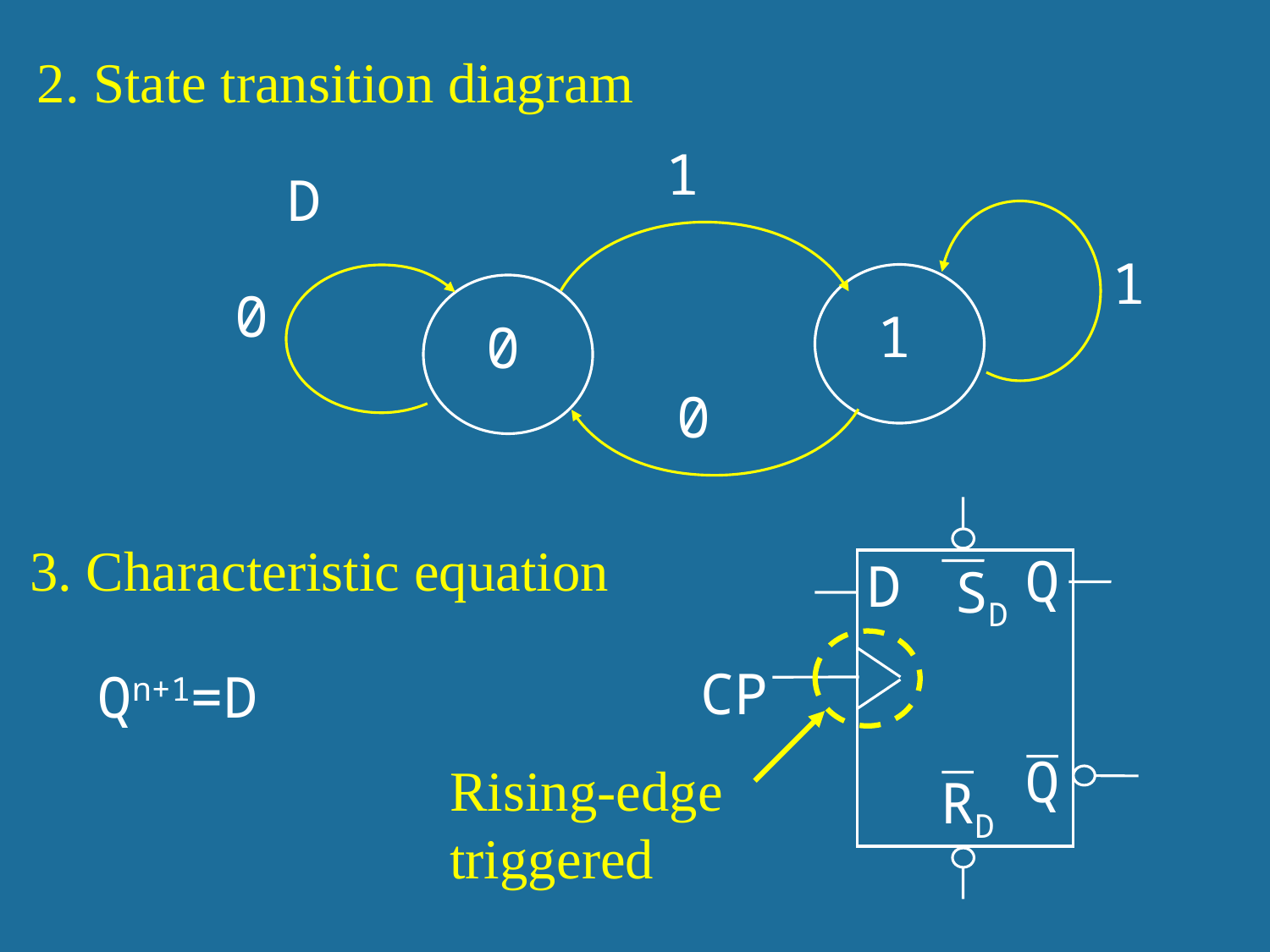

2. State transition diagram
1

D

0

1

1
0

0

Q
D

SD

CP

Q

RD

3. Characteristic equation

Qn+1=D

Rising-edge triggered